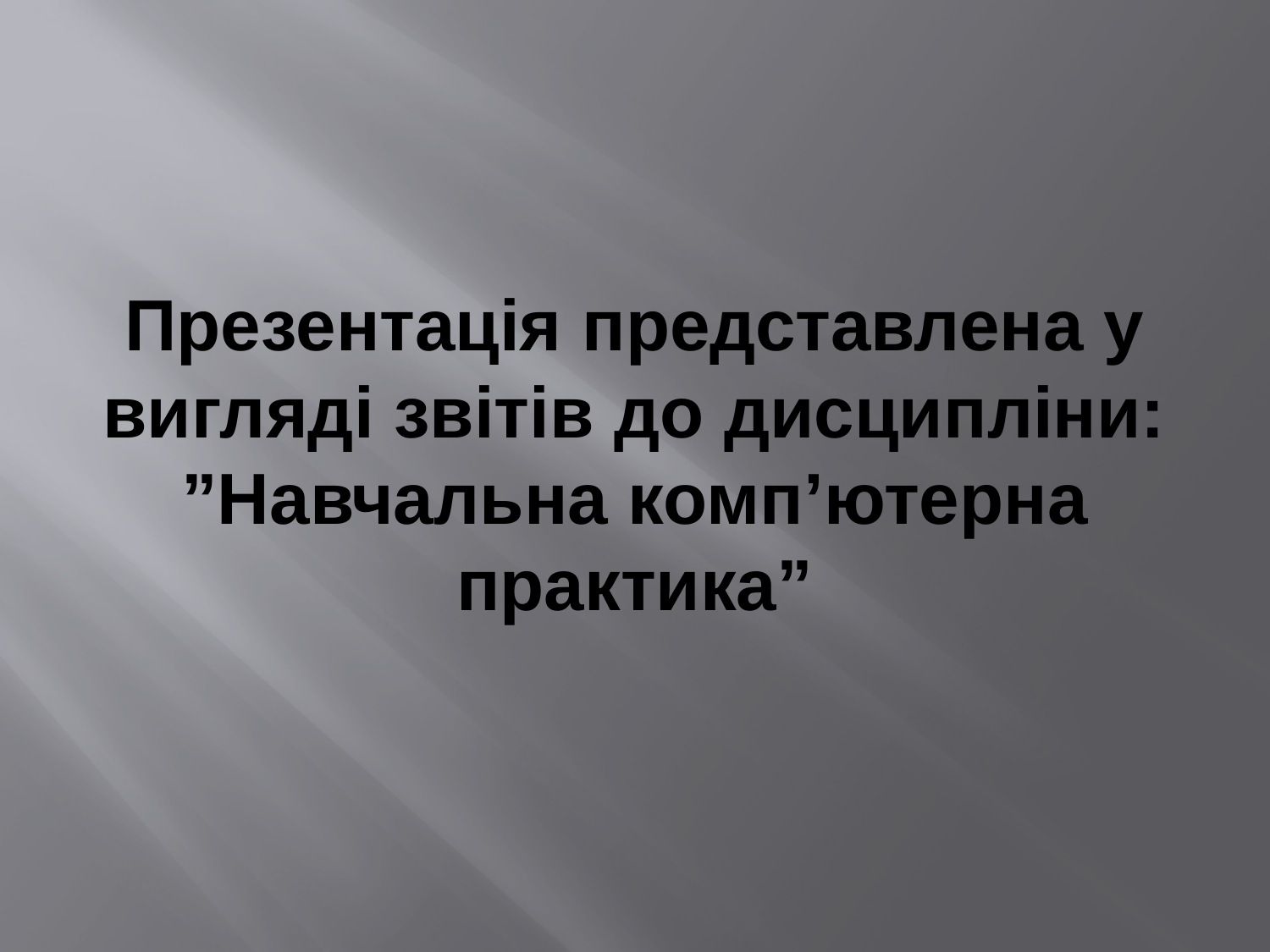

# Презентація представлена у вигляді звітів до дисципліни: ”Навчальна комп’ютерна практика”